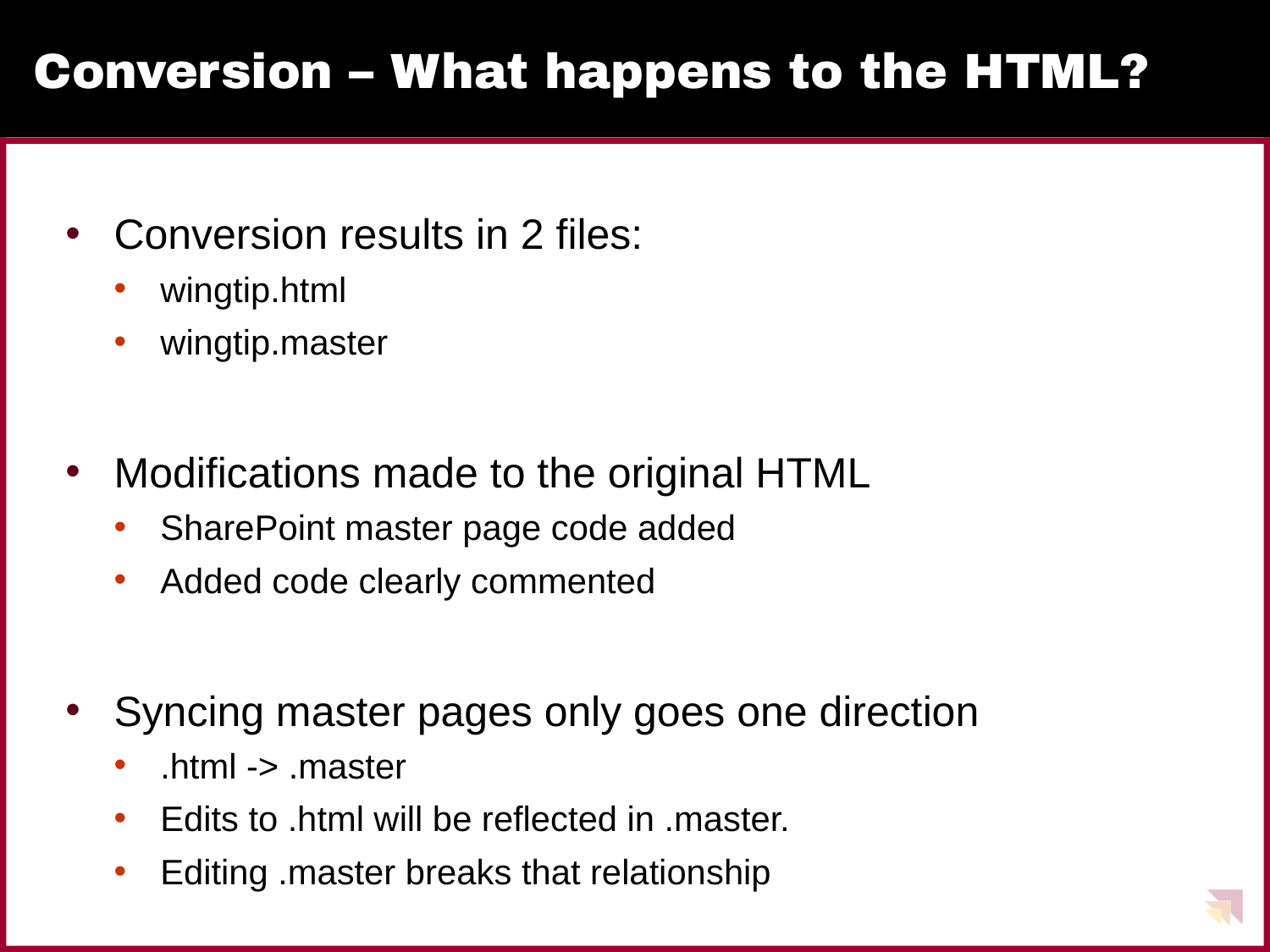

# Conversion – What happens to the HTML?
Conversion results in 2 files:
wingtip.html
wingtip.master

Modifications made to the original HTML
SharePoint master page code added
Added code clearly commented

Syncing master pages only goes one direction
.html -> .master
Edits to .html will be reflected in .master.
Editing .master breaks that relationship